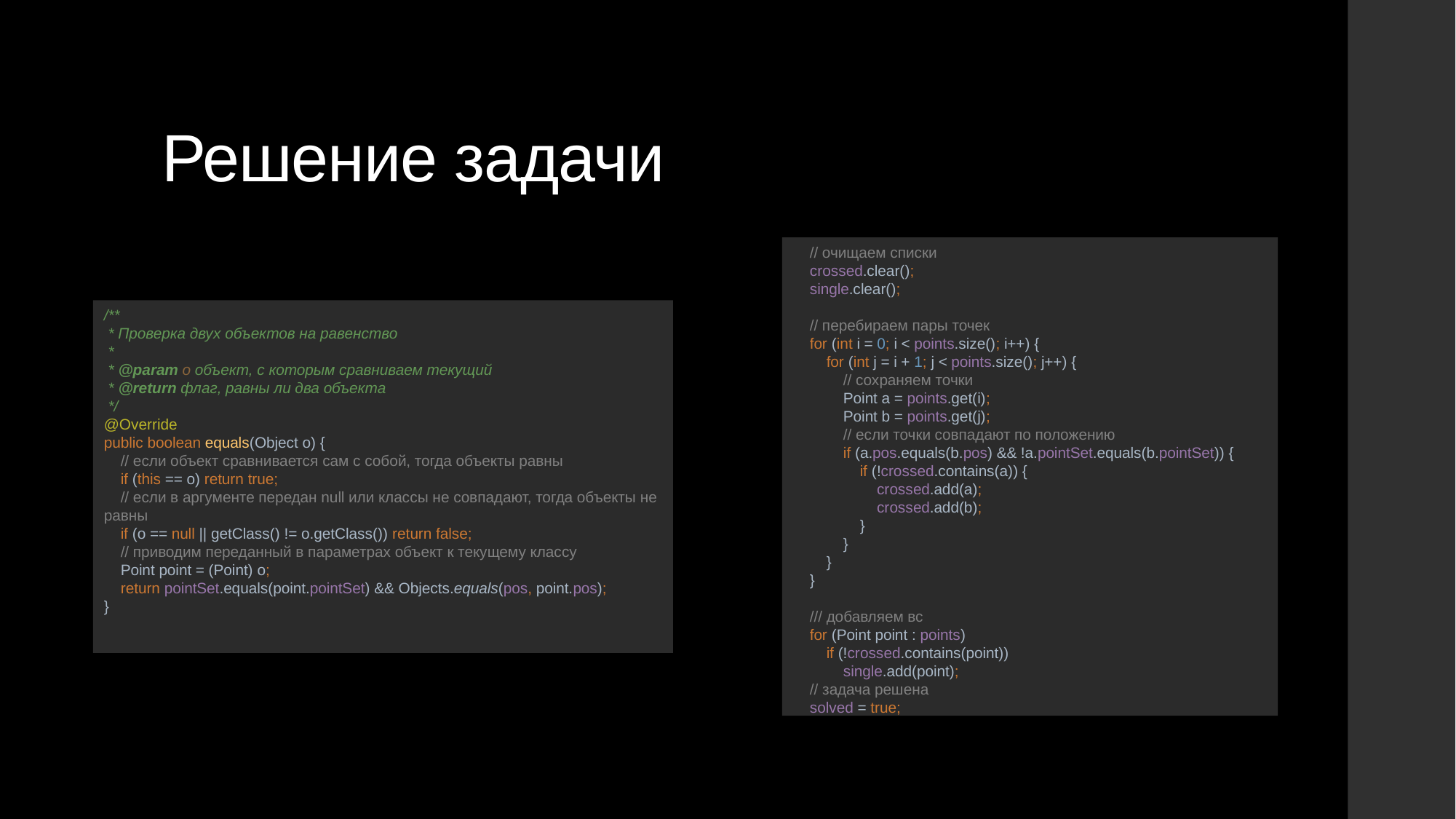

# Решение задачи
    // очищаем списки
    crossed.clear();
    single.clear();
    // перебираем пары точек
    for (int i = 0; i < points.size(); i++) {
        for (int j = i + 1; j < points.size(); j++) {
            // сохраняем точки
            Point a = points.get(i);
            Point b = points.get(j);
            // если точки совпадают по положению
            if (a.pos.equals(b.pos) && !a.pointSet.equals(b.pointSet)) {
                if (!crossed.contains(a)) {
                    crossed.add(a);
                    crossed.add(b);
                }
            }
        }
    }
    /// добавляем вс
    for (Point point : points)
        if (!crossed.contains(point))
            single.add(point);
    // задача решена
    solved = true;
/**
 * Проверка двух объектов на равенство
 *
 * @param o объект, с которым сравниваем текущий
 * @return флаг, равны ли два объекта
 */
@Override
public boolean equals(Object o) {
    // если объект сравнивается сам с собой, тогда объекты равны
    if (this == o) return true;
    // если в аргументе передан null или классы не совпадают, тогда объекты не равны
    if (o == null || getClass() != o.getClass()) return false;
    // приводим переданный в параметрах объект к текущему классу
    Point point = (Point) o;
    return pointSet.equals(point.pointSet) && Objects.equals(pos, point.pos);
}